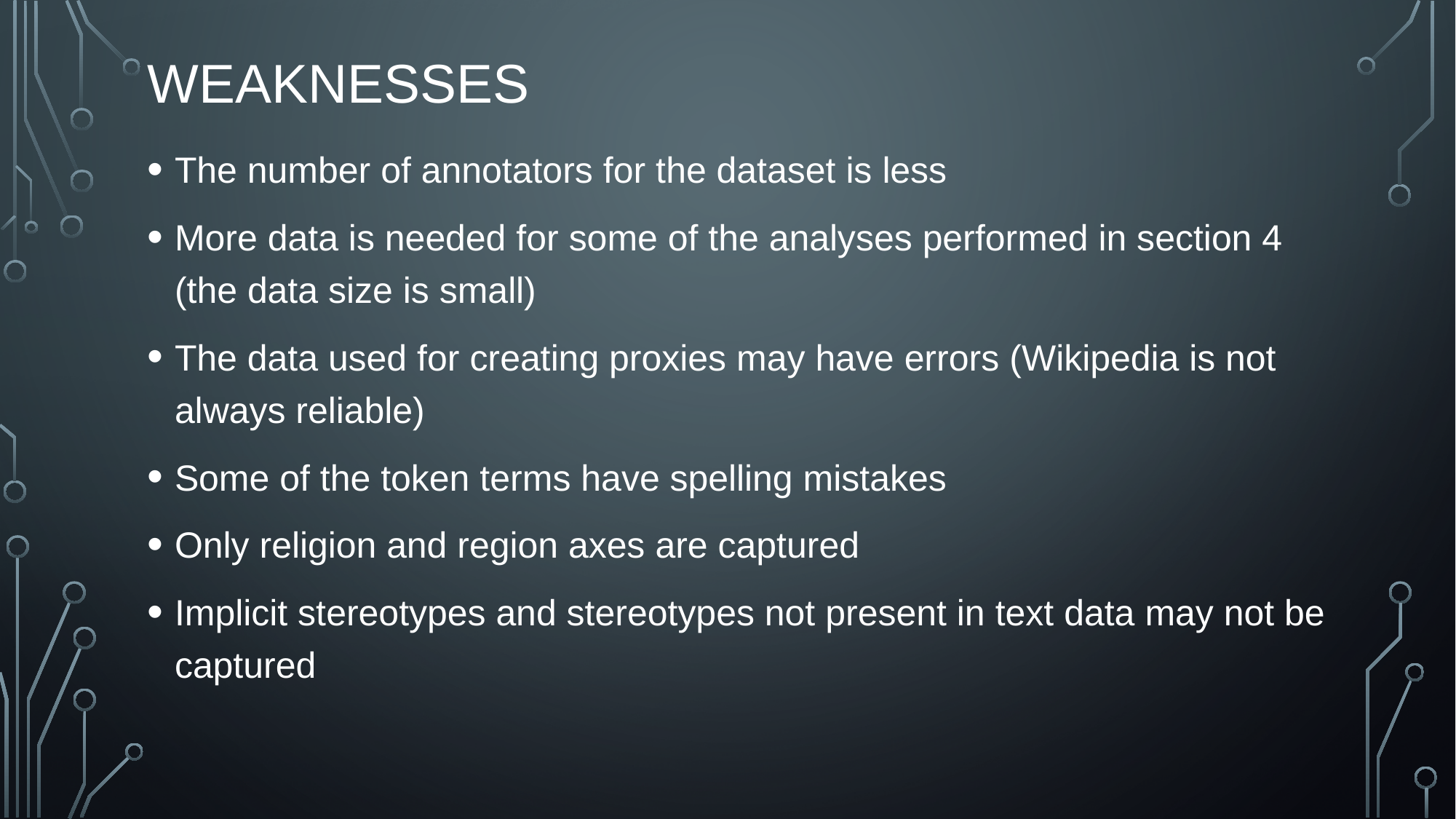

# Weaknesses
The number of annotators for the dataset is less
More data is needed for some of the analyses performed in section 4 (the data size is small)
The data used for creating proxies may have errors (Wikipedia is not always reliable)
Some of the token terms have spelling mistakes
Only religion and region axes are captured
Implicit stereotypes and stereotypes not present in text data may not be captured